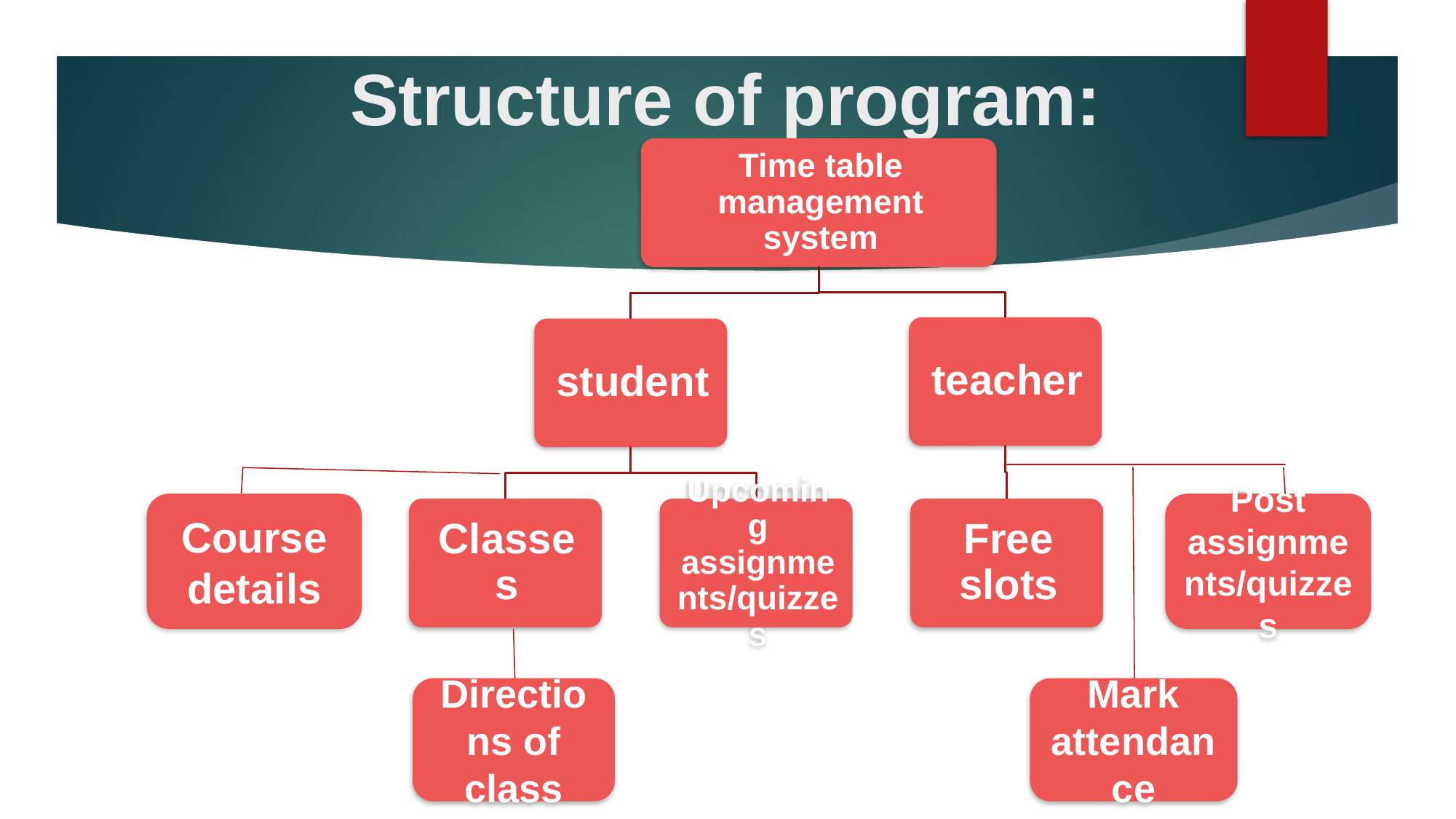

# Structure of program:
Time table management system
student
Classes
Upcoming assignments/quizzes
teacher
Free slots
Course details
Post assignments/quizzes
Directions of class
Mark attendance